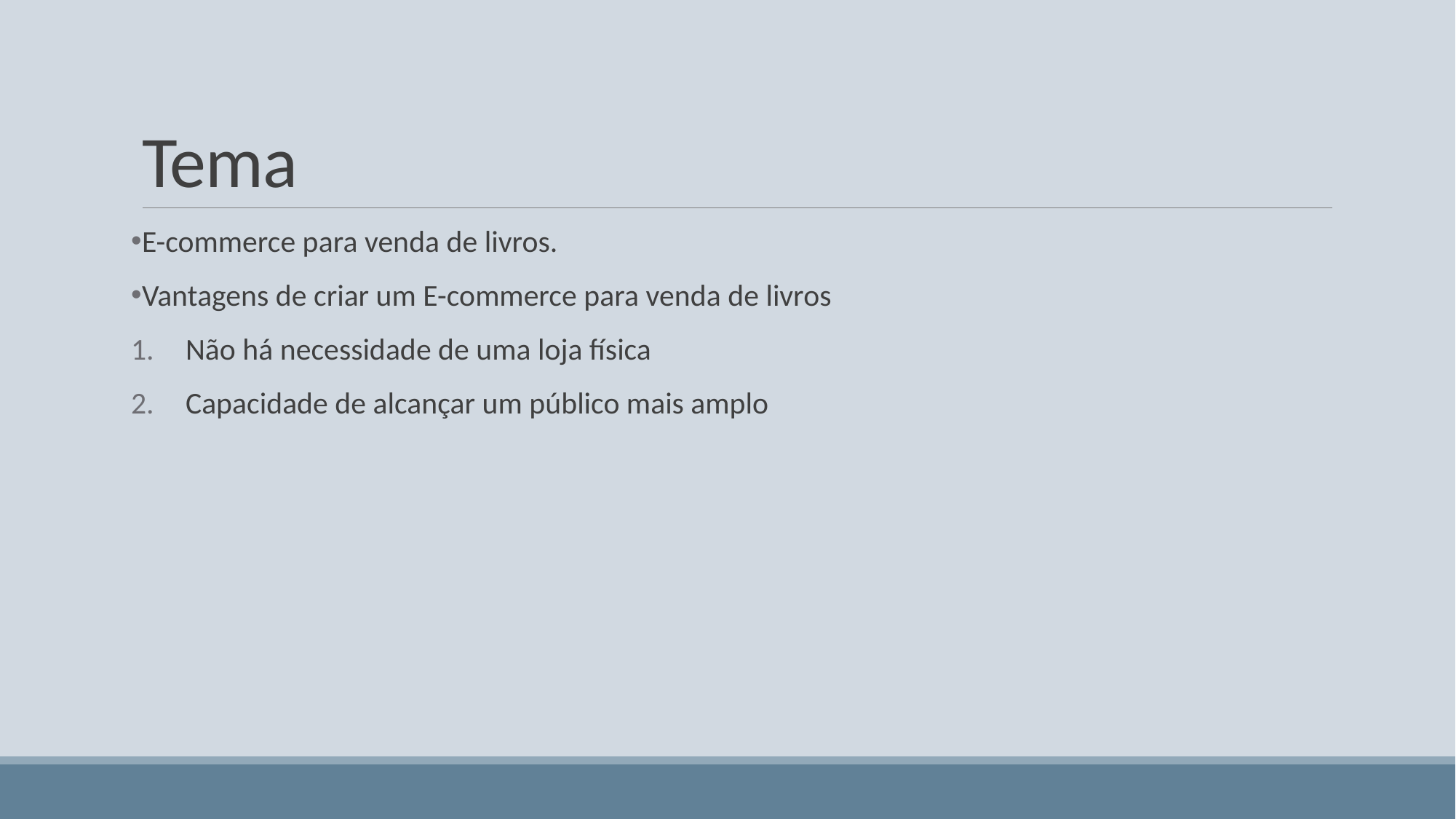

# Tema
E-commerce para venda de livros.
Vantagens de criar um E-commerce para venda de livros
Não há necessidade de uma loja física
Capacidade de alcançar um público mais amplo